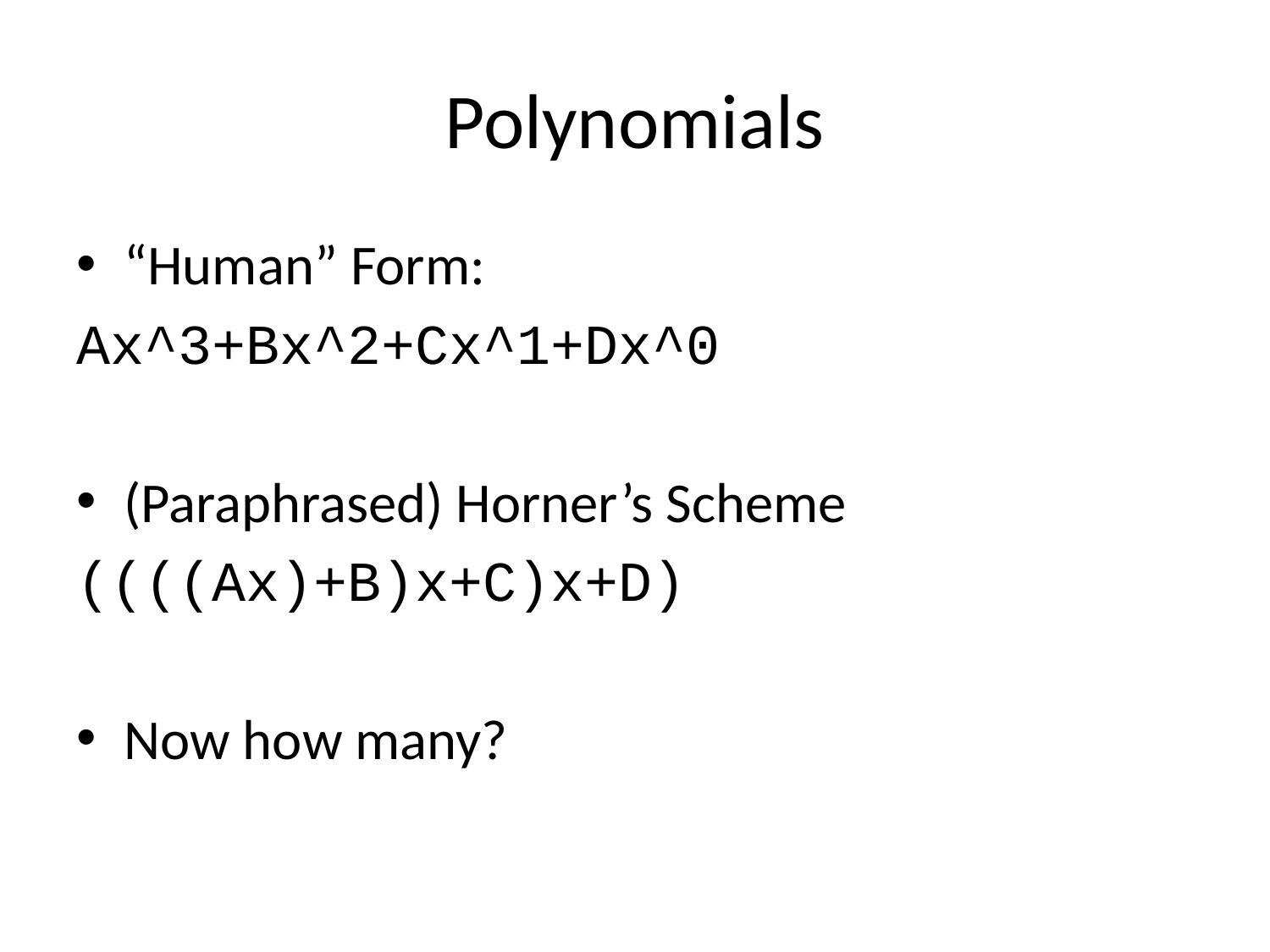

# Polynomials
“Human” Form:
Ax^3+Bx^2+Cx^1+Dx^0

(Paraphrased) Horner’s Scheme
((((Ax)+B)x+C)x+D)

Now how many?